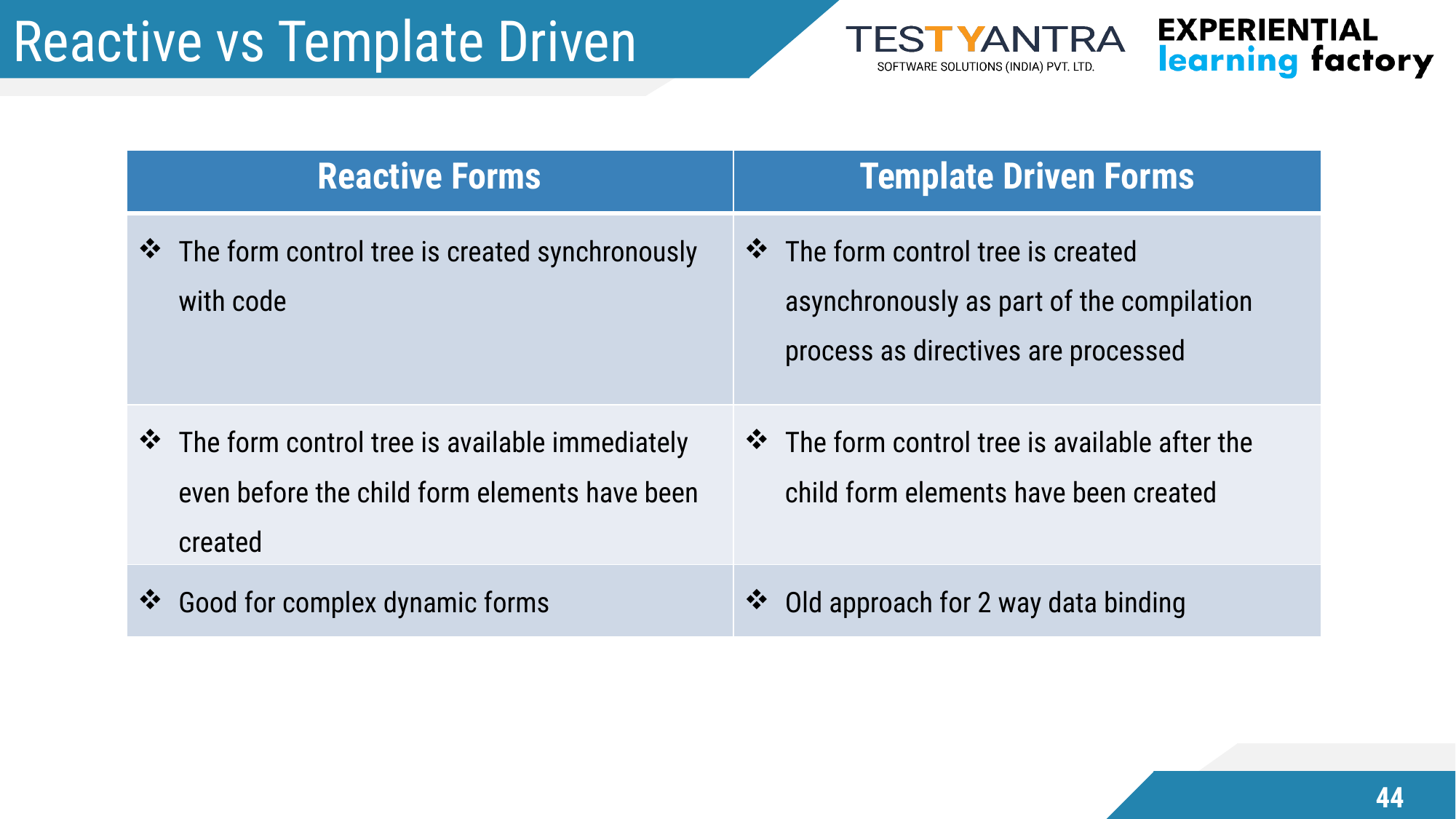

# Reactive vs Template Driven
| Reactive Forms | Template Driven Forms |
| --- | --- |
| The form control tree is created synchronously with code | The form control tree is created asynchronously as part of the compilation process as directives are processed |
| The form control tree is available immediately even before the child form elements have been created | The form control tree is available after the child form elements have been created |
| Good for complex dynamic forms | Old approach for 2 way data binding |
44